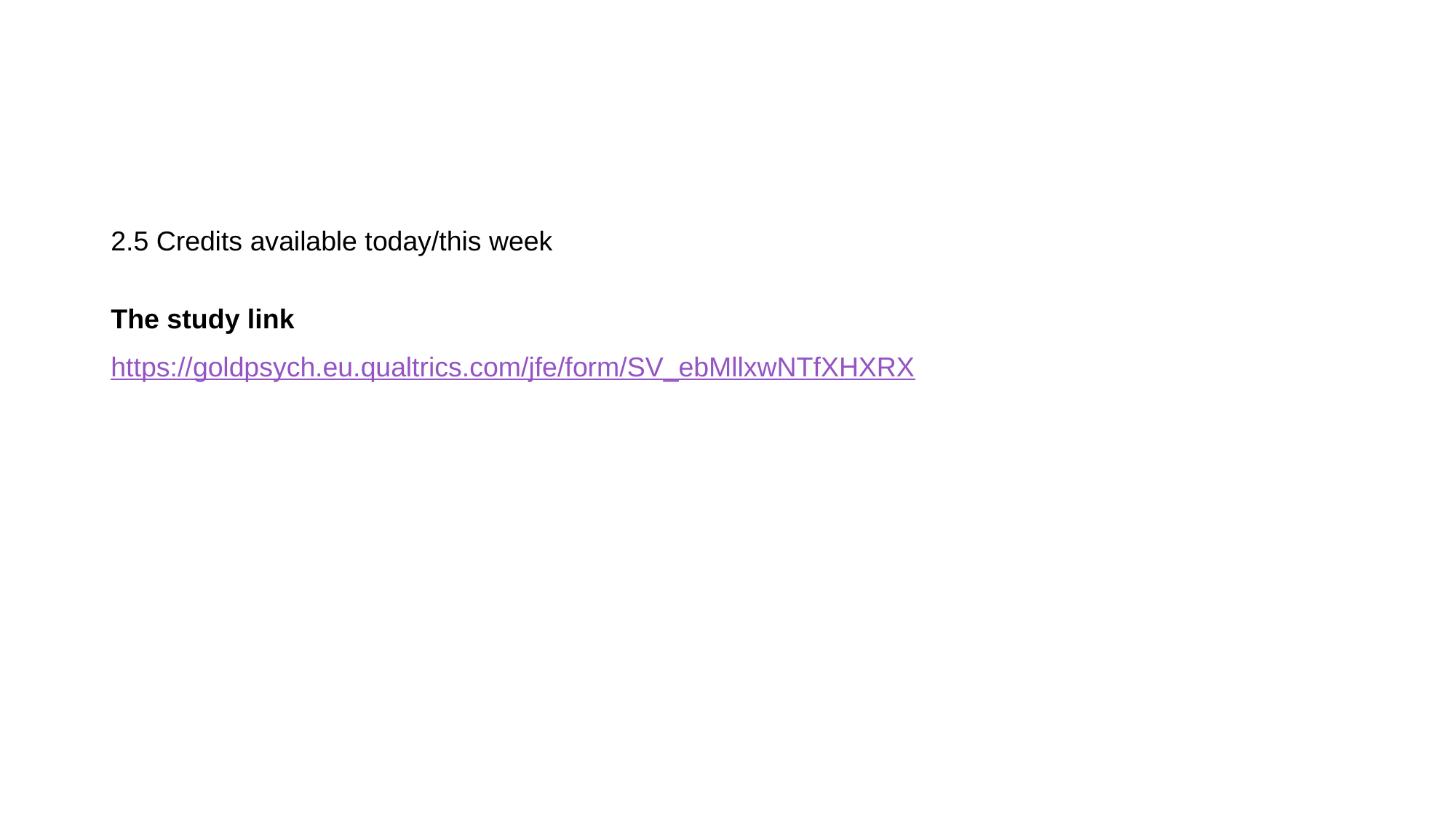

2.5 Credits available today/this week
The study link
https://goldpsych.eu.qualtrics.com/jfe/form/SV_ebMllxwNTfXHXRX